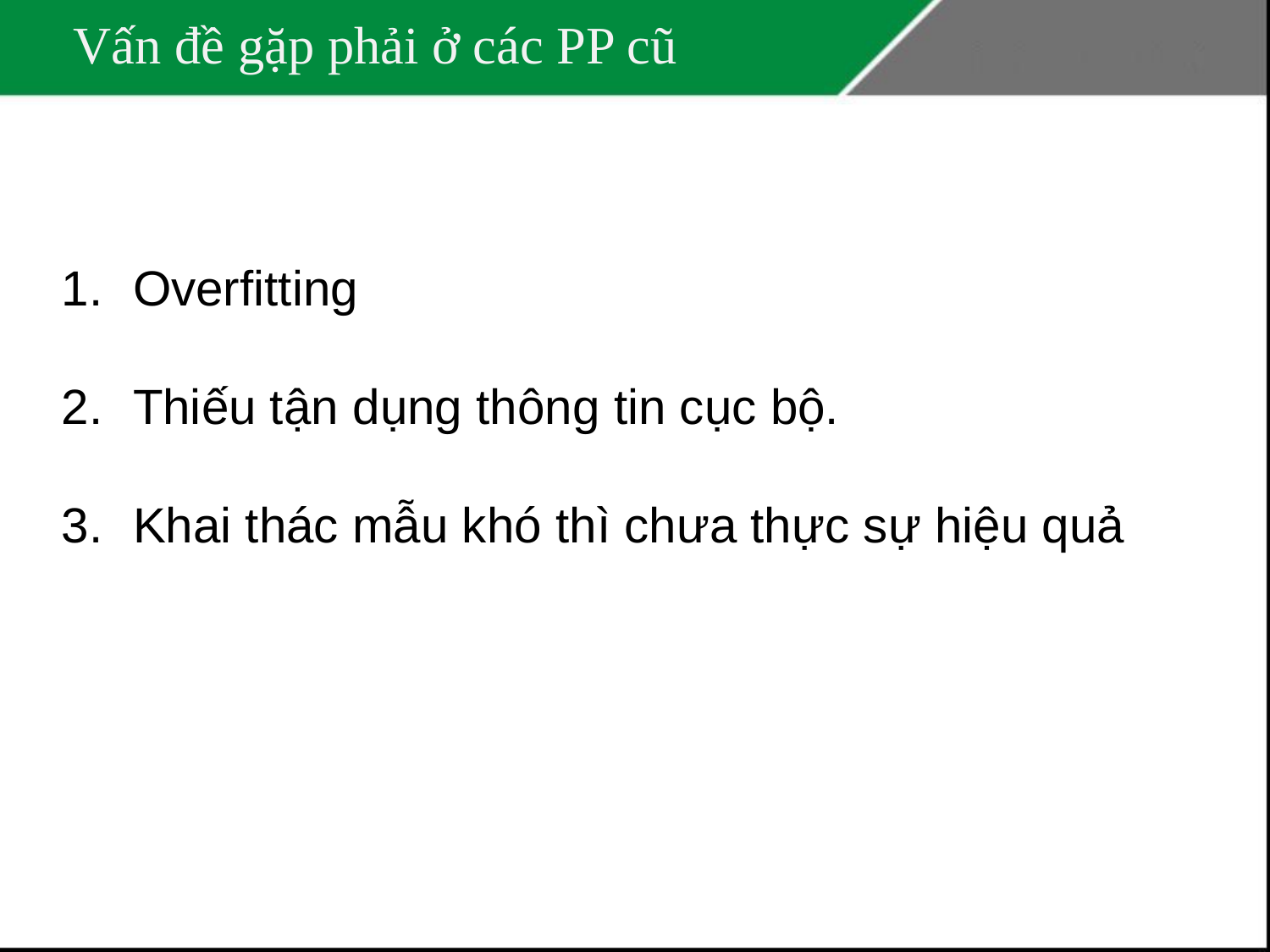

# Vấn đề gặp phải ở các PP cũ
Overfitting
Thiếu tận dụng thông tin cục bộ.
Khai thác mẫu khó thì chưa thực sự hiệu quả